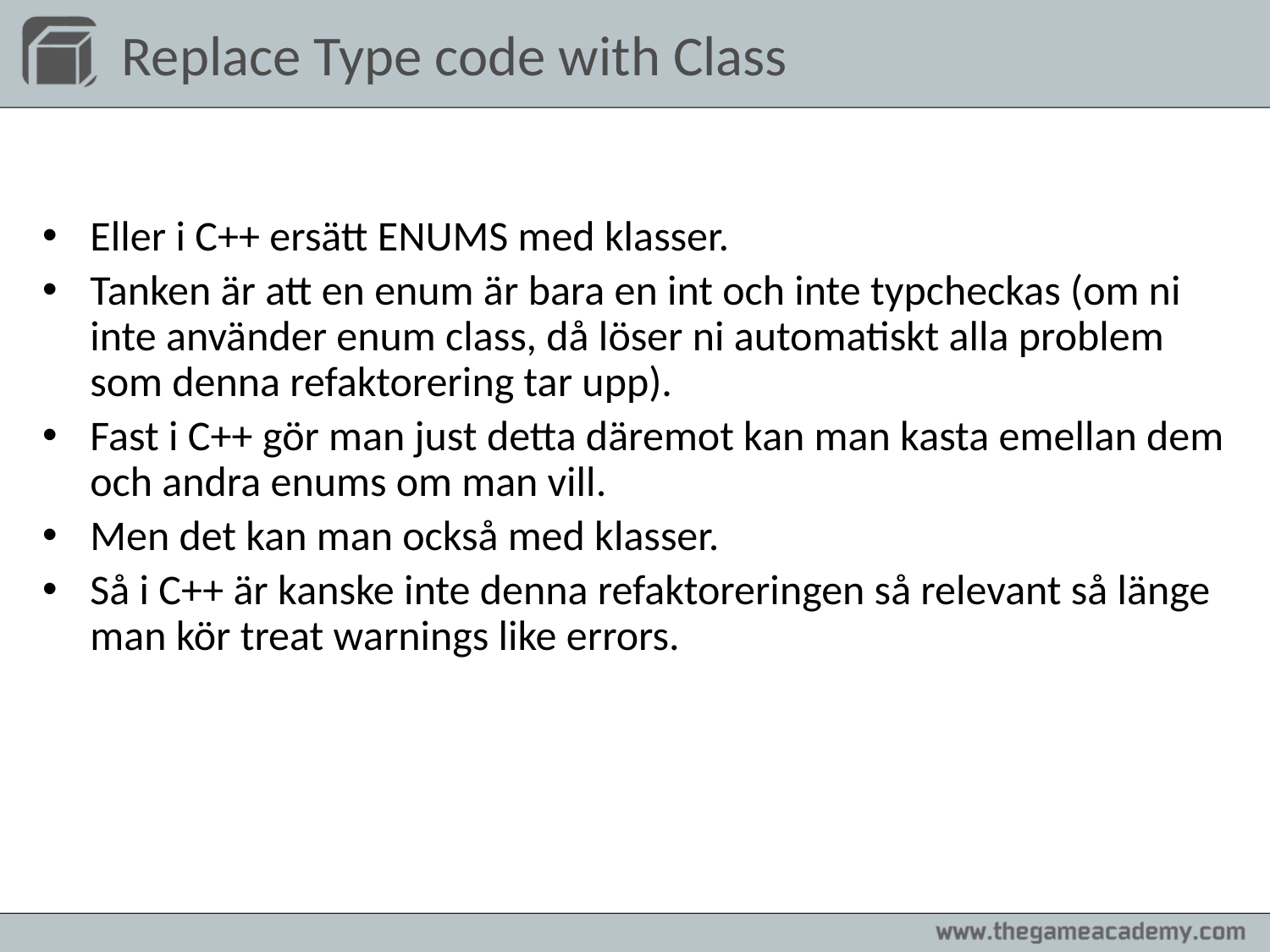

# Replace Type code with Class
Eller i C++ ersätt ENUMS med klasser.
Tanken är att en enum är bara en int och inte typcheckas (om ni inte använder enum class, då löser ni automatiskt alla problem som denna refaktorering tar upp).
Fast i C++ gör man just detta däremot kan man kasta emellan dem och andra enums om man vill.
Men det kan man också med klasser.
Så i C++ är kanske inte denna refaktoreringen så relevant så länge man kör treat warnings like errors.